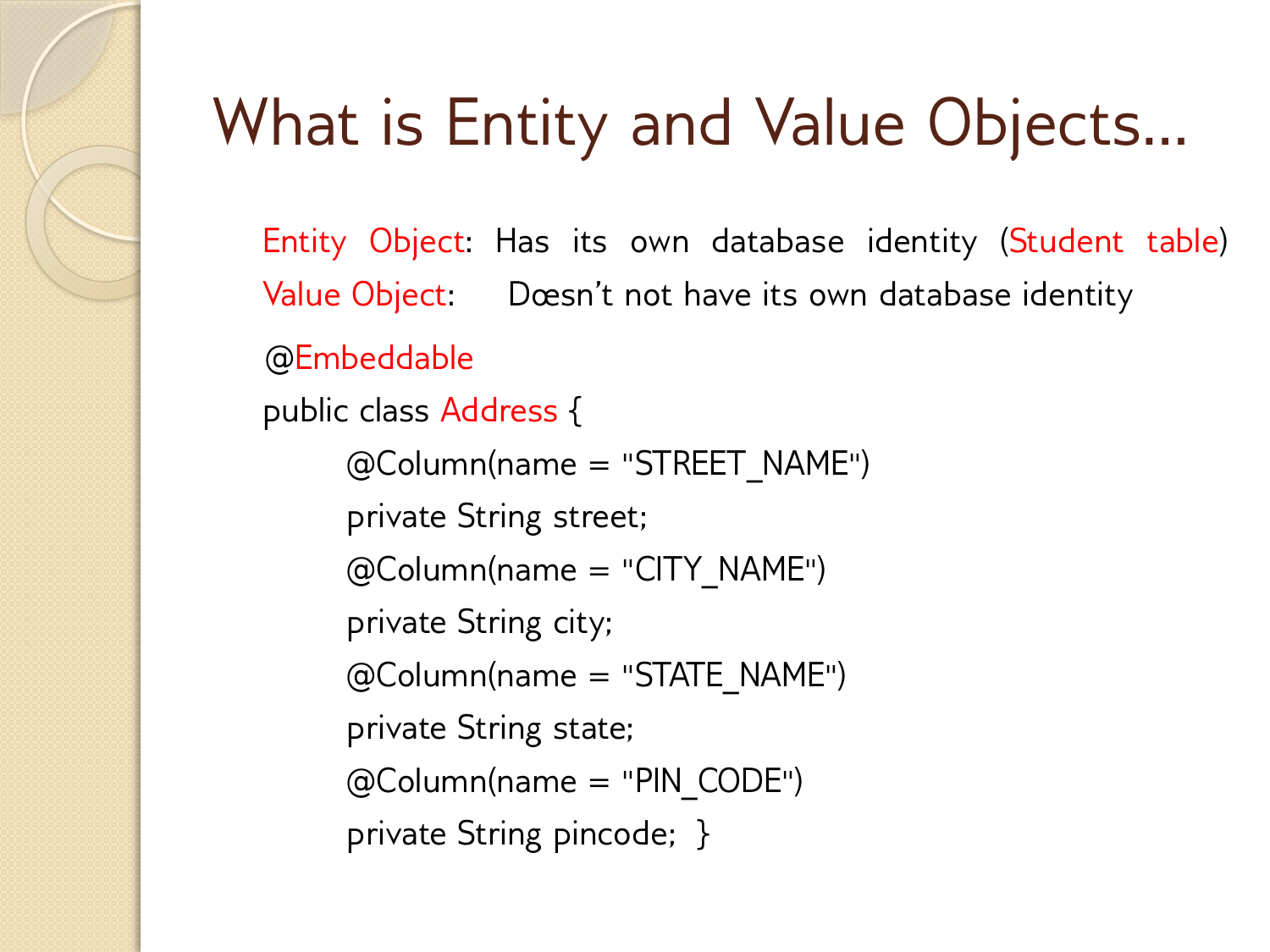

# What is Entity and Value Objects…
	Entity Object: Has its own database identity (Student table)
Value Object:     Doesn’t not have its own database identity
    @Embeddable
public class Address {
        @Column(name = "STREET_NAME")
        private String street;
        @Column(name = "CITY_NAME")
        private String city;
        @Column(name = "STATE_NAME")
        private String state;
        @Column(name = "PIN_CODE")
        private String pincode;  }